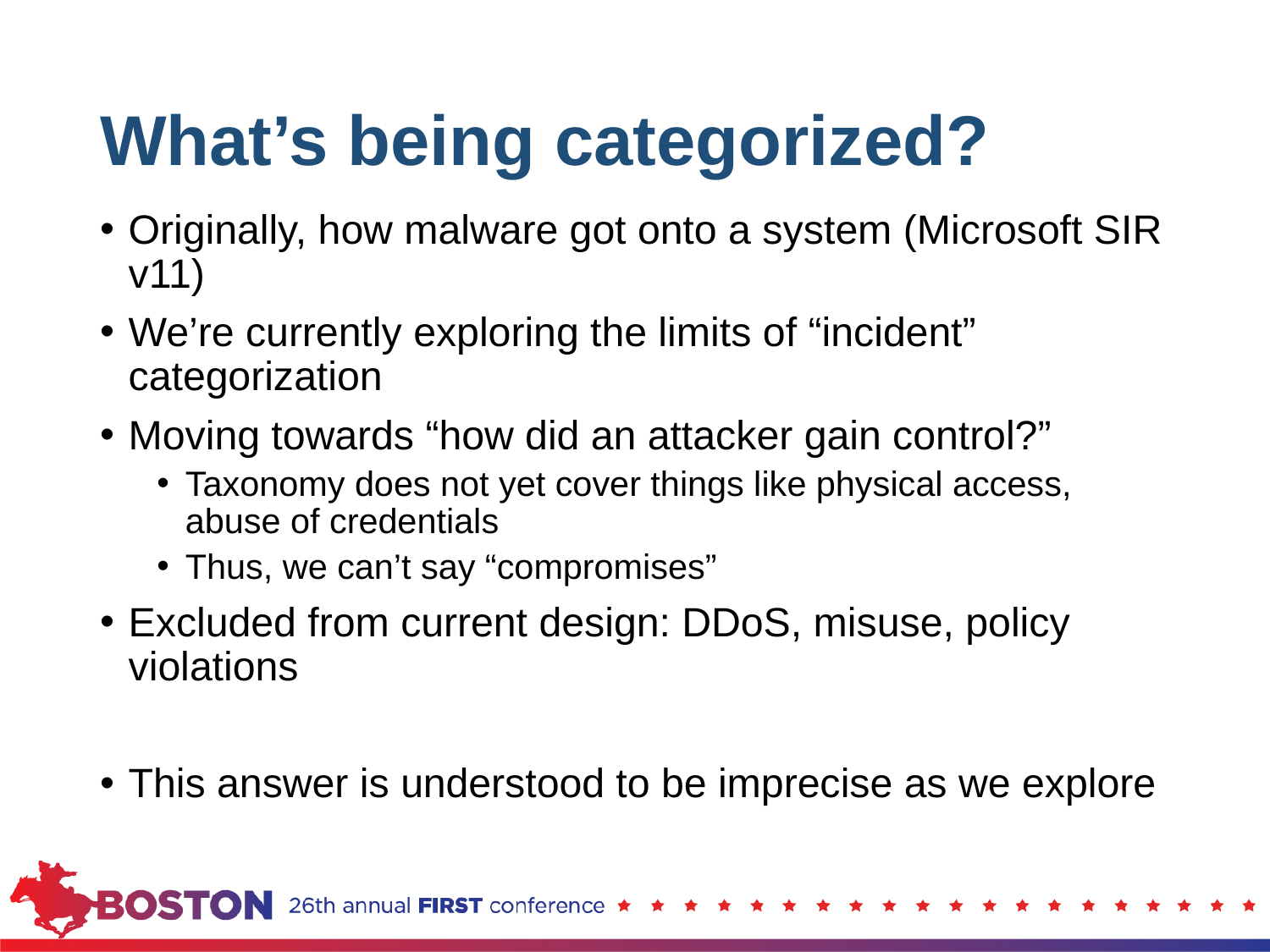

# What’s being categorized?
Originally, how malware got onto a system (Microsoft SIR v11)
We’re currently exploring the limits of “incident” categorization
Moving towards “how did an attacker gain control?”
Taxonomy does not yet cover things like physical access, abuse of credentials
Thus, we can’t say “compromises”
Excluded from current design: DDoS, misuse, policy violations

This answer is understood to be imprecise as we explore